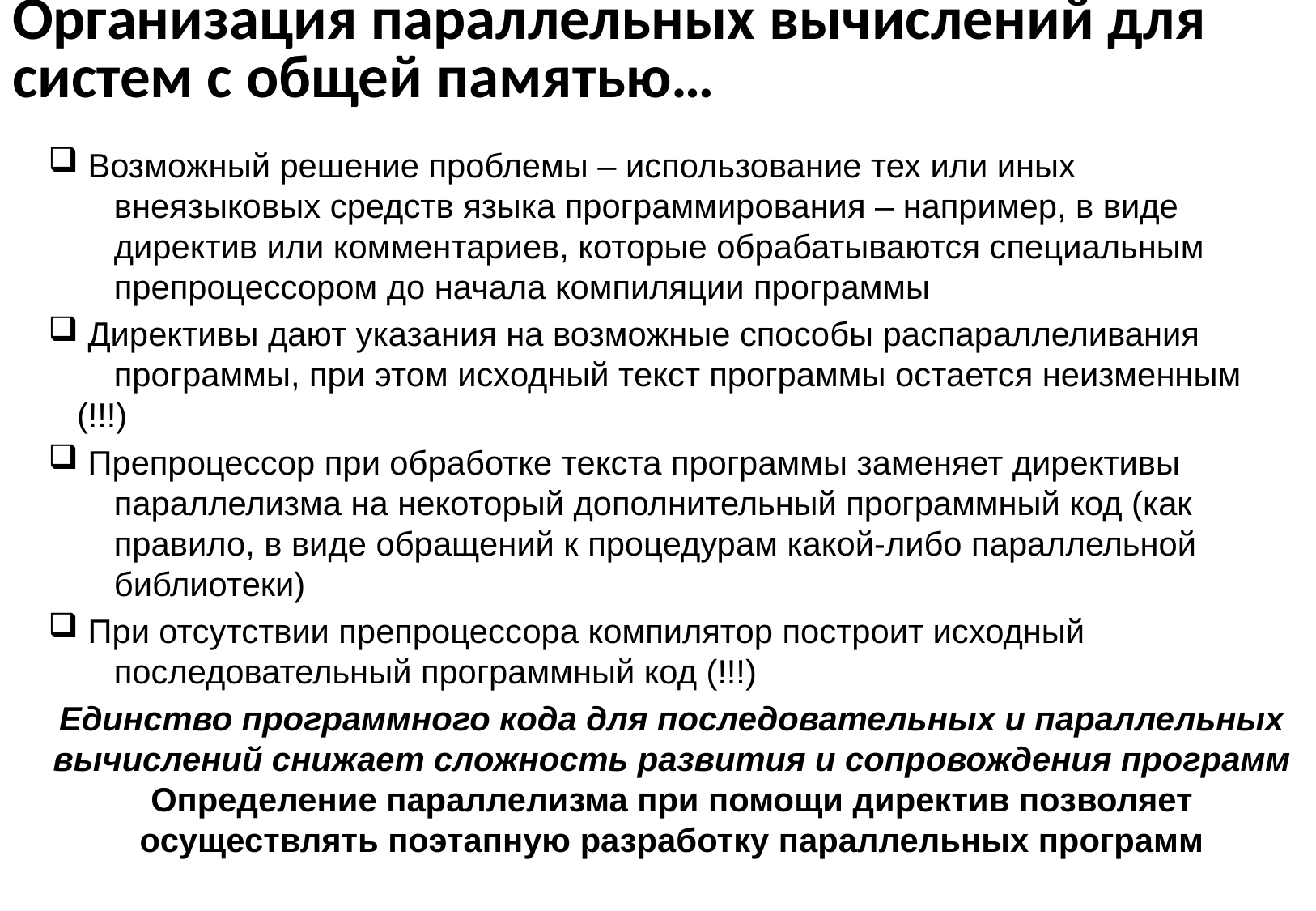

# Организация параллельных вычислений для систем с общей памятью…
 Возможный решение проблемы – использование тех или иных
    внеязыковых средств языка программирования – например, в виде
    директив или комментариев, которые обрабатываются специальным
    препроцессором до начала компиляции программы
 Директивы дают указания на возможные способы распараллеливания
    программы, при этом исходный текст программы остается неизменным (!!!)
 Препроцессор при обработке текста программы заменяет директивы
    параллелизма на некоторый дополнительный программный код (как
    правило, в виде обращений к процедурам какой-либо параллельной
    библиотеки)
 При отсутствии препроцессора компилятор построит исходный
    последовательный программный код (!!!)
Единство программного кода для последовательных и параллельных вычислений снижает сложность развития и сопровождения программ Определение параллелизма при помощи директив позволяет осуществлять поэтапную разработку параллельных программ